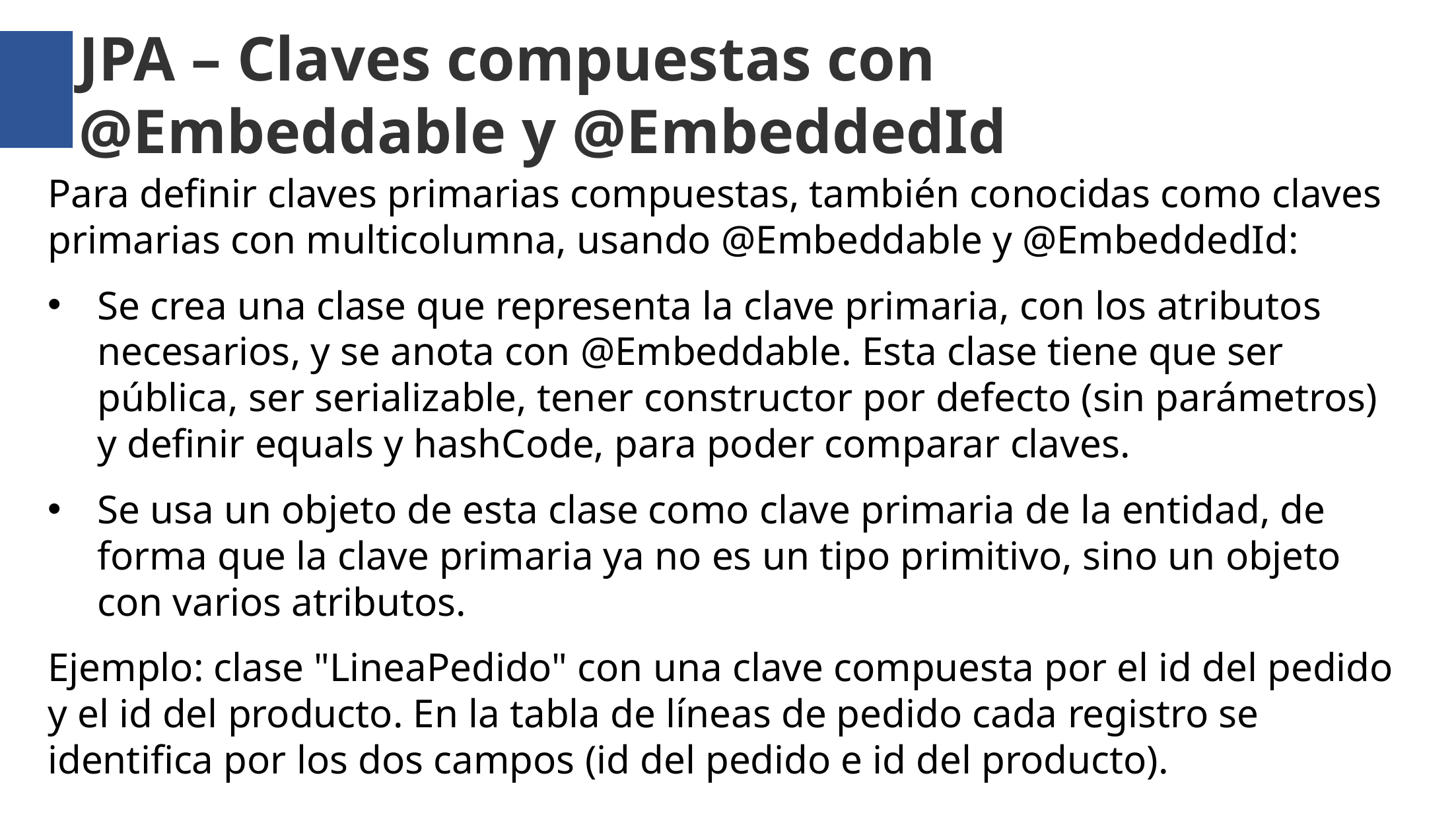

JPA – Claves compuestas con
@Embeddable y @EmbeddedId
Para definir claves primarias compuestas, también conocidas como claves primarias con multicolumna, usando @Embeddable y @EmbeddedId:
Se crea una clase que representa la clave primaria, con los atributos necesarios, y se anota con @Embeddable. Esta clase tiene que ser pública, ser serializable, tener constructor por defecto (sin parámetros) y definir equals y hashCode, para poder comparar claves.
Se usa un objeto de esta clase como clave primaria de la entidad, de forma que la clave primaria ya no es un tipo primitivo, sino un objeto con varios atributos.
Ejemplo: clase "LineaPedido" con una clave compuesta por el id del pedido y el id del producto. En la tabla de líneas de pedido cada registro se identifica por los dos campos (id del pedido e id del producto).